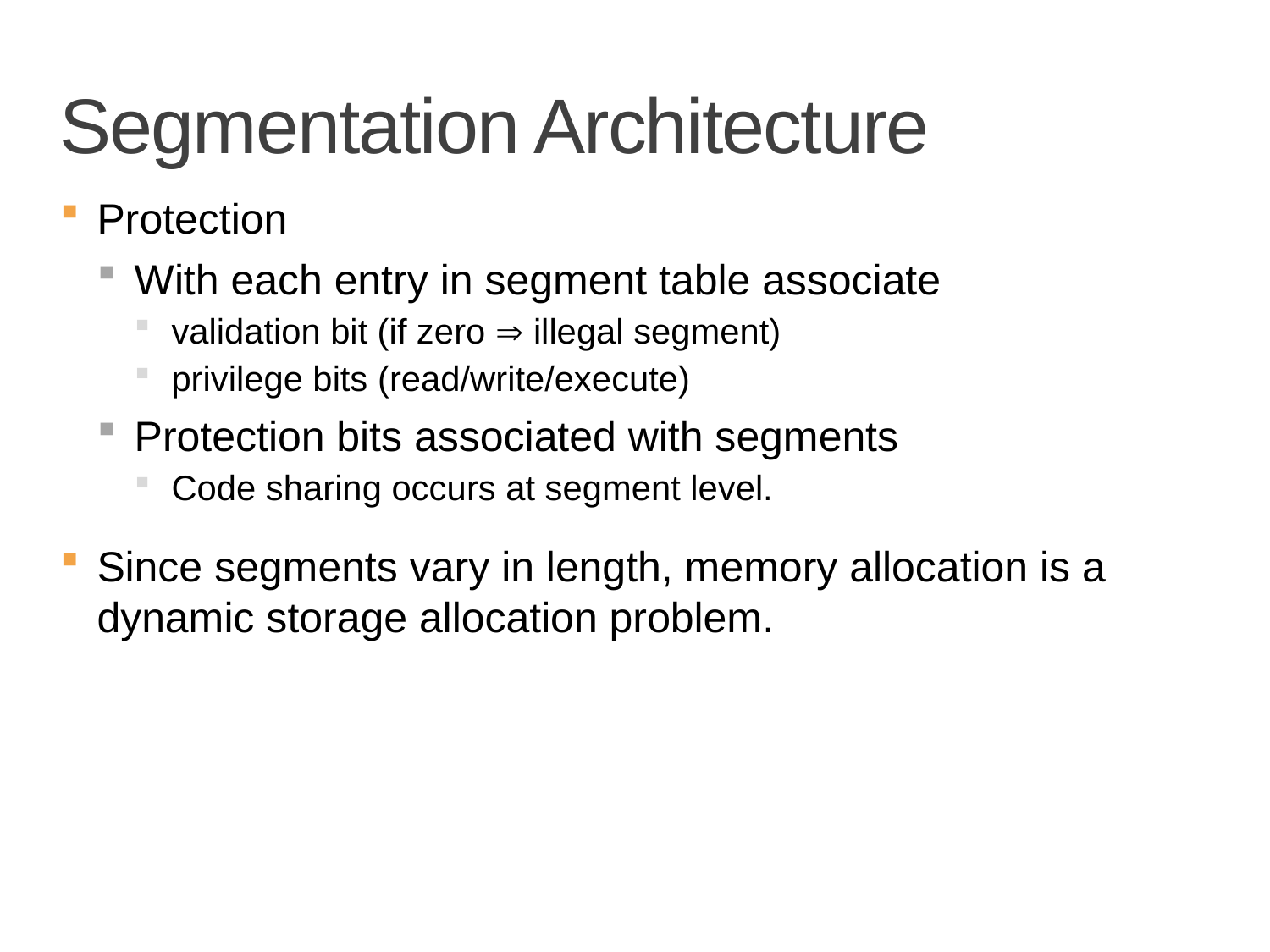

# Segmentation Architecture
Protection
With each entry in segment table associate
validation bit (if zero ⇒ illegal segment)
privilege bits (read/write/execute)
Protection bits associated with segments
Code sharing occurs at segment level.
Since segments vary in length, memory allocation is a dynamic storage allocation problem.